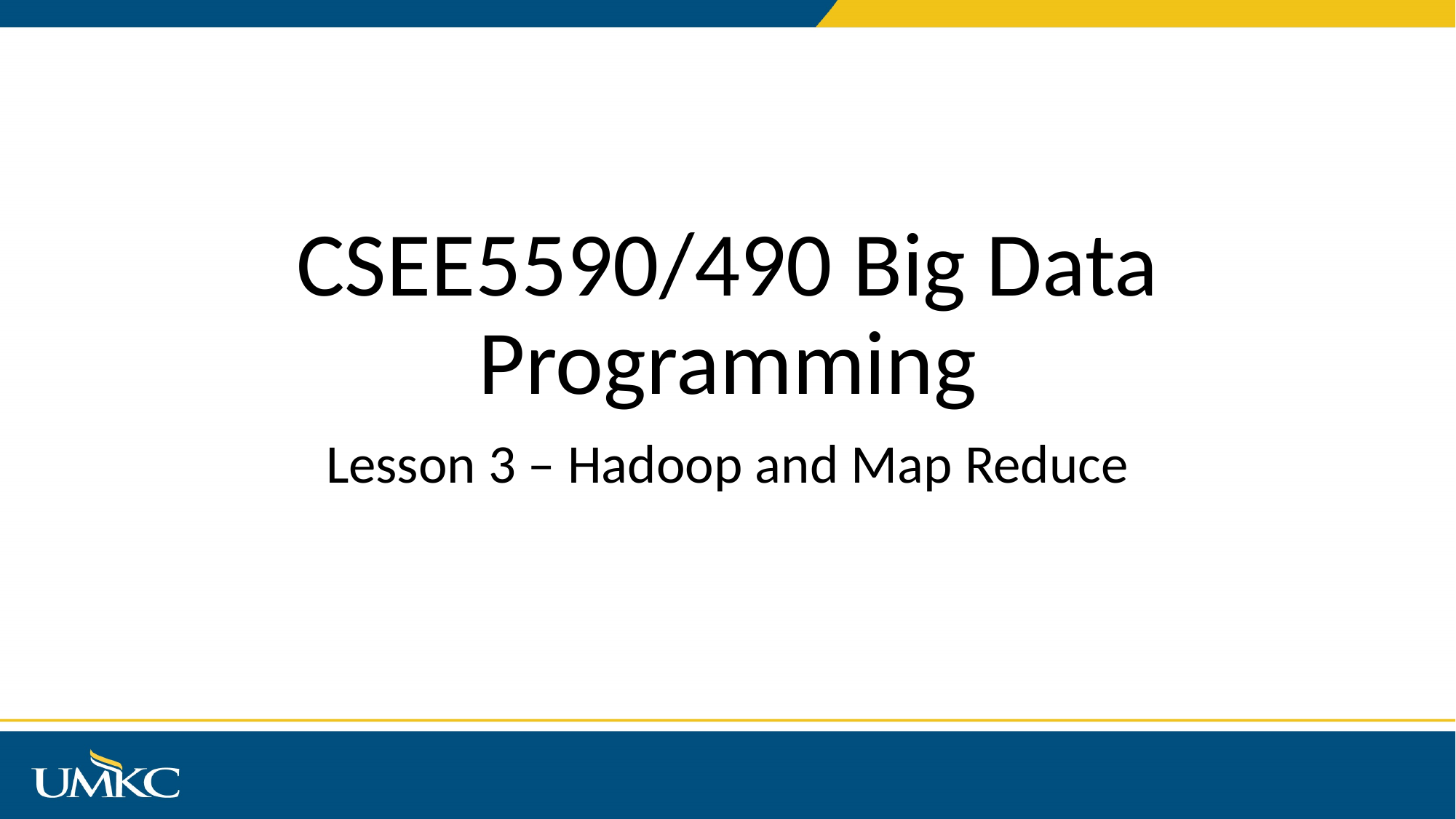

# CSEE5590/490 Big Data Programming
Lesson 3 – Hadoop and Map Reduce